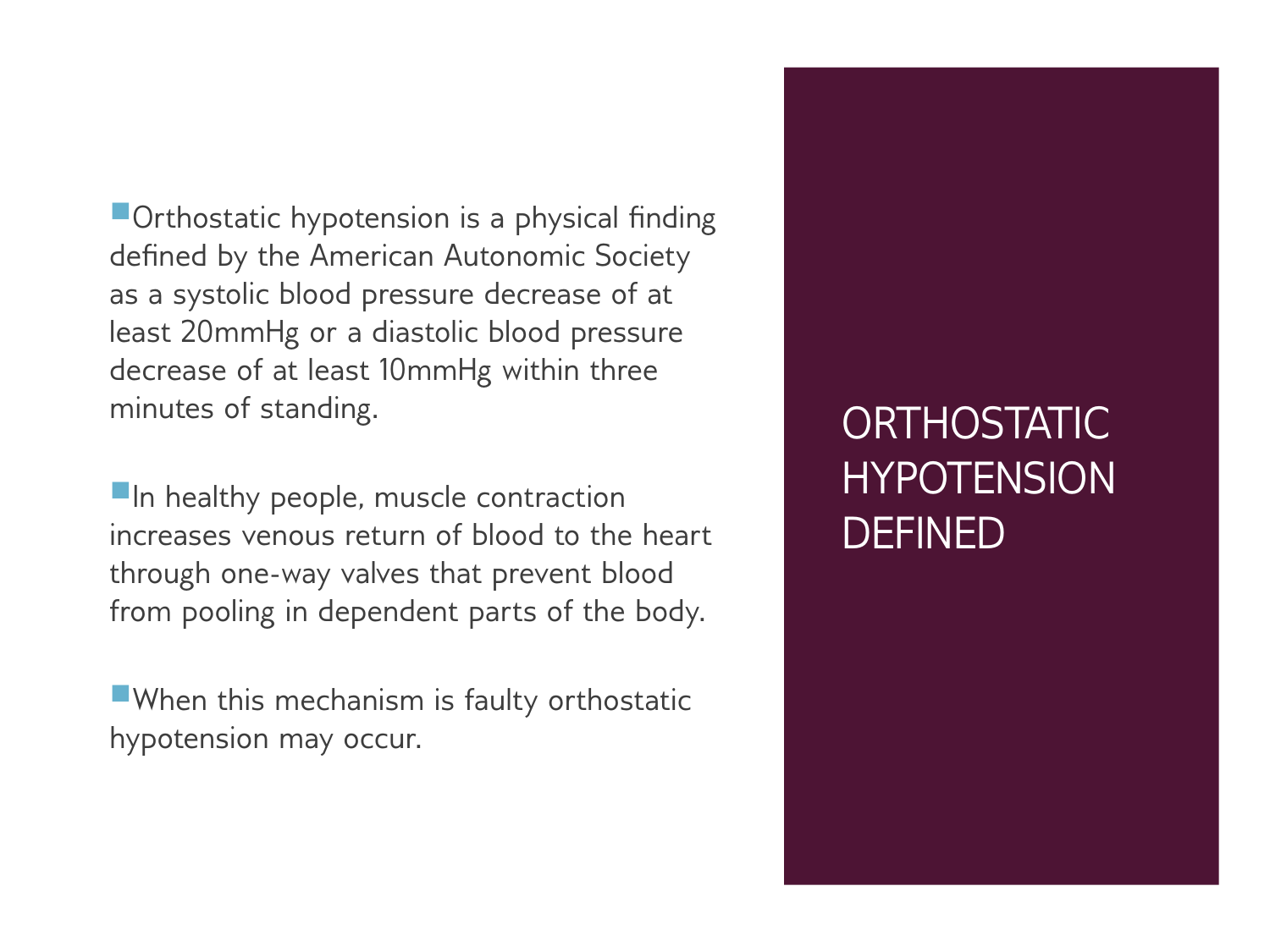

Orthostatic hypotension is a physical finding defined by the American Autonomic Society as a systolic blood pressure decrease of at least 20mmHg or a diastolic blood pressure decrease of at least 10mmHg within three minutes of standing.

In healthy people, muscle contraction increases venous return of blood to the heart through one-way valves that prevent blood from pooling in dependent parts of the body.

When this mechanism is faulty orthostatic hypotension may occur.
# Orthostatic Hypotension defined